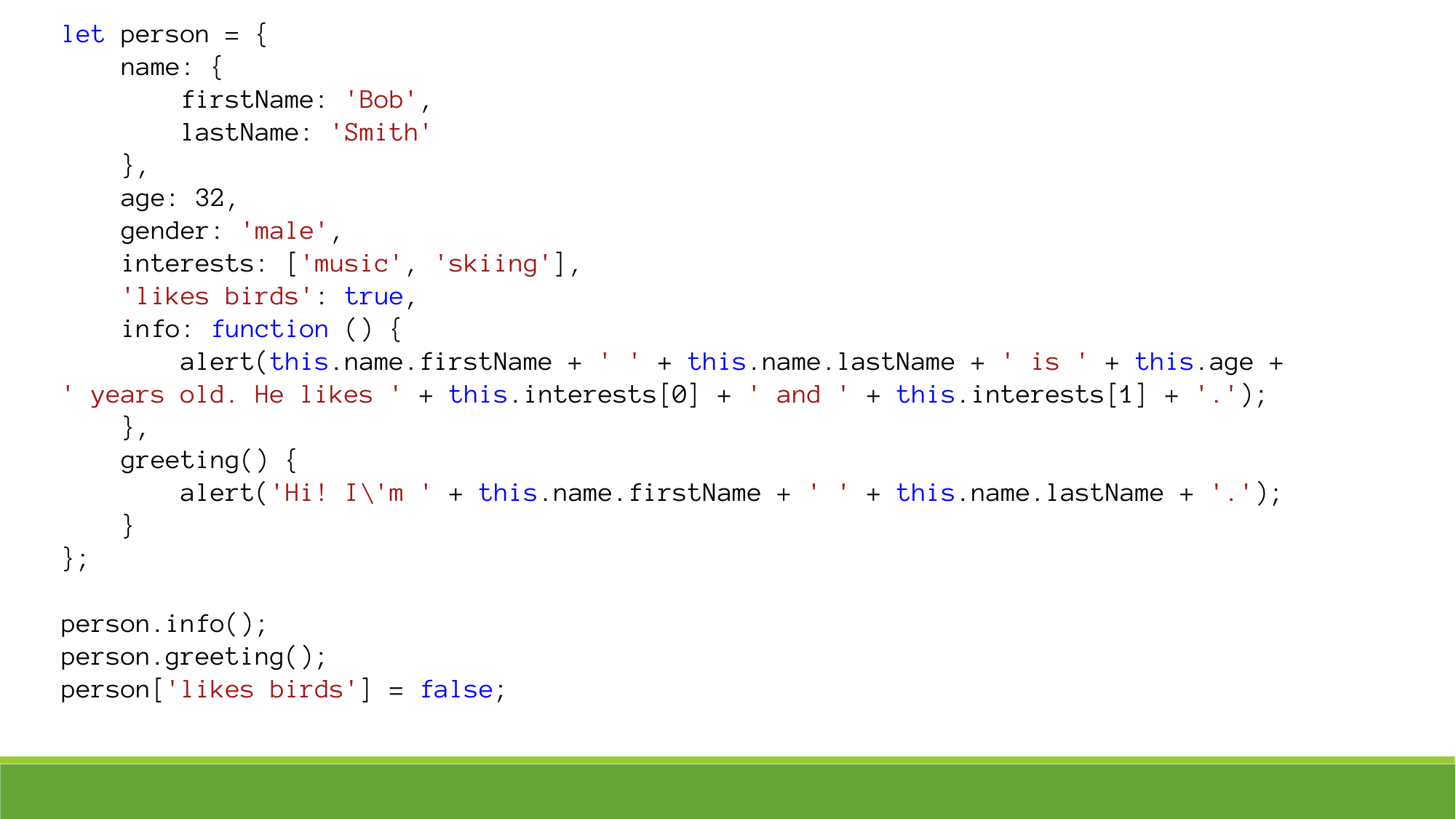

let person = {
    name: {
        firstName: 'Bob',
        lastName: 'Smith'
    },
    age: 32,
    gender: 'male',
    interests: ['music', 'skiing'],
    'likes birds': true,
    info: function () {
        alert(this.name.firstName + ' ' + this.name.lastName + ' is ' + this.age + ' years old. He likes ' + this.interests[0] + ' and ' + this.interests[1] + '.');
    },
    greeting() {
        alert('Hi! I\'m ' + this.name.firstName + ' ' + this.name.lastName + '.');
    }
};

person.info();
person.greeting();
person['likes birds'] = false;